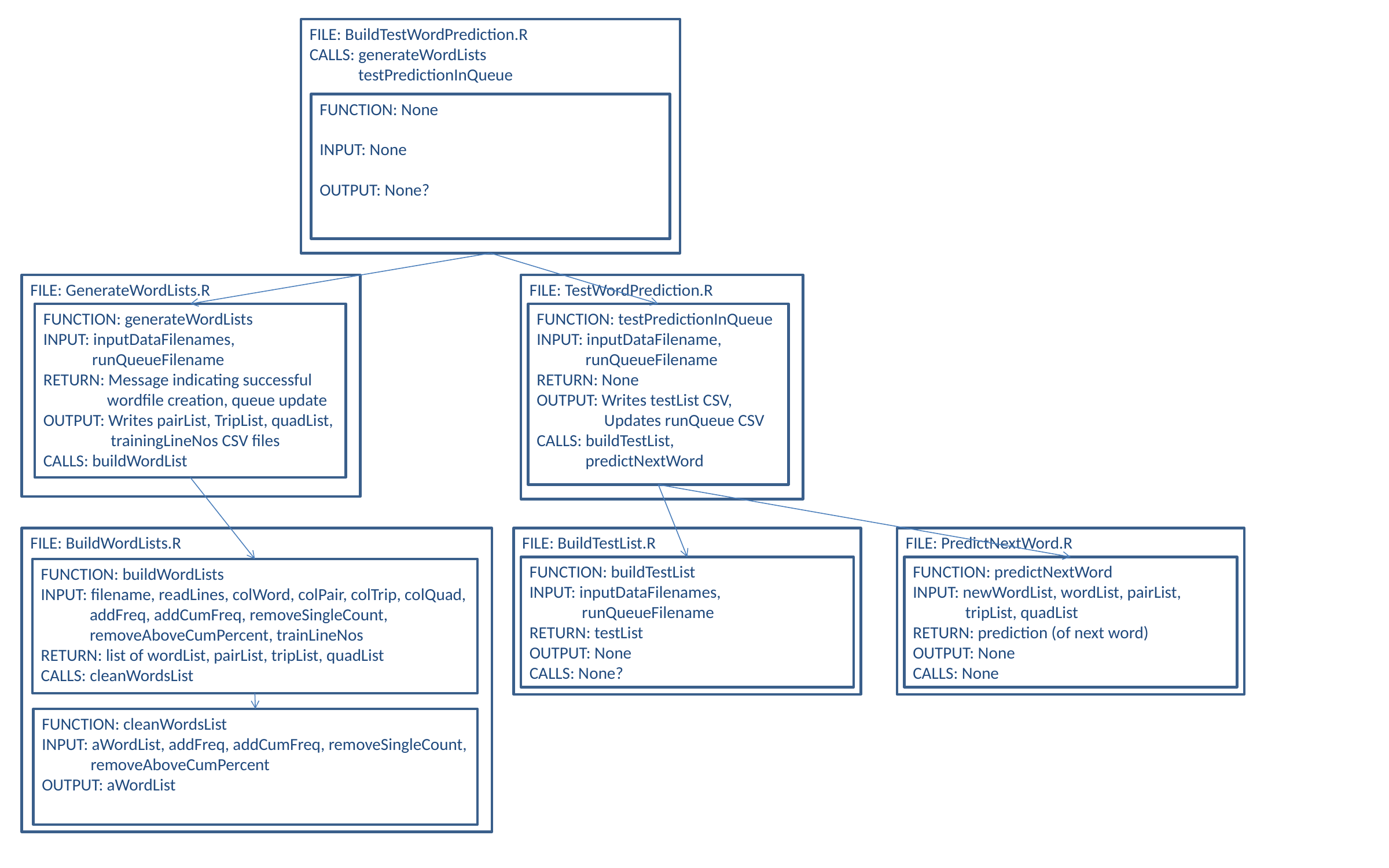

FILE: BuildTestWordPrediction.R
CALLS: generateWordLists
             testPredictionInQueue
FUNCTION: None

INPUT: None

OUTPUT: None?
FILE: GenerateWordLists.R
FUNCTION: generateWordLists
INPUT: inputDataFilenames,
             runQueueFilename
RETURN: Message indicating successful
                 wordfile creation, queue update
OUTPUT: Writes pairList, TripList, quadList,
                  trainingLineNos CSV files
CALLS: buildWordList
FILE: TestWordPrediction.R
FUNCTION: testPredictionInQueue
INPUT: inputDataFilename,
             runQueueFilename
RETURN: None
OUTPUT: Writes testList CSV,
                  Updates runQueue CSV
CALLS: buildTestList,
             predictNextWord
FILE: BuildWordLists.R
FUNCTION: buildWordLists
INPUT: filename, readLines, colWord, colPair, colTrip, colQuad,
             addFreq, addCumFreq, removeSingleCount,
             removeAboveCumPercent, trainLineNos
RETURN: list of wordList, pairList, tripList, quadList
CALLS: cleanWordsList
FUNCTION: cleanWordsList
INPUT: aWordList, addFreq, addCumFreq, removeSingleCount,
             removeAboveCumPercent
OUTPUT: aWordList
FILE: BuildTestList.R
FUNCTION: buildTestList
INPUT: inputDataFilenames,
              runQueueFilename
RETURN: testList
OUTPUT: None
CALLS: None?
FILE: PredictNextWord.R
FUNCTION: predictNextWord
INPUT: newWordList, wordList, pairList,
              tripList, quadList
RETURN: prediction (of next word)
OUTPUT: None
CALLS: None